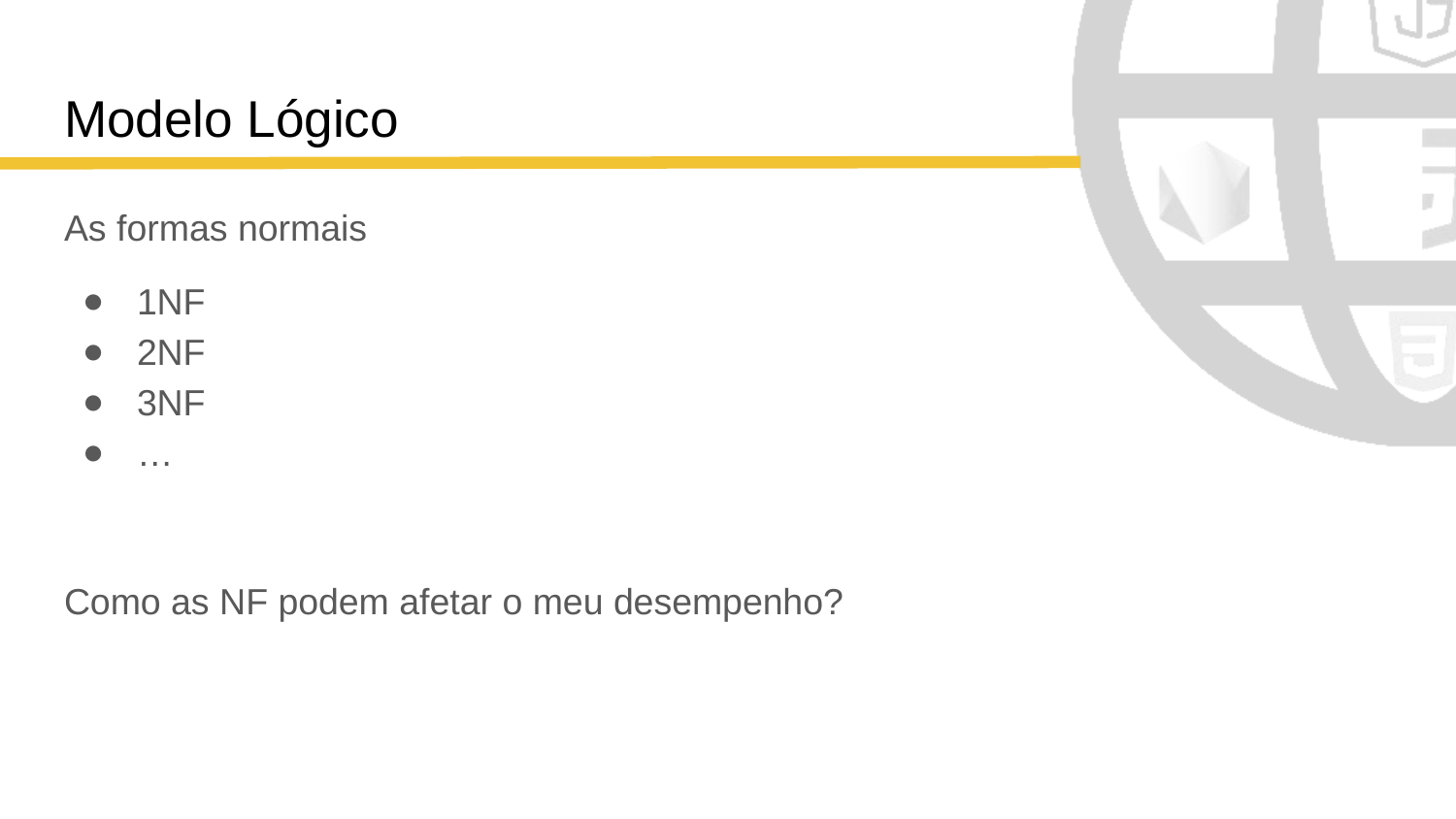

# Modelo Lógico
As formas normais
1NF
2NF
3NF
…

Como as NF podem afetar o meu desempenho?